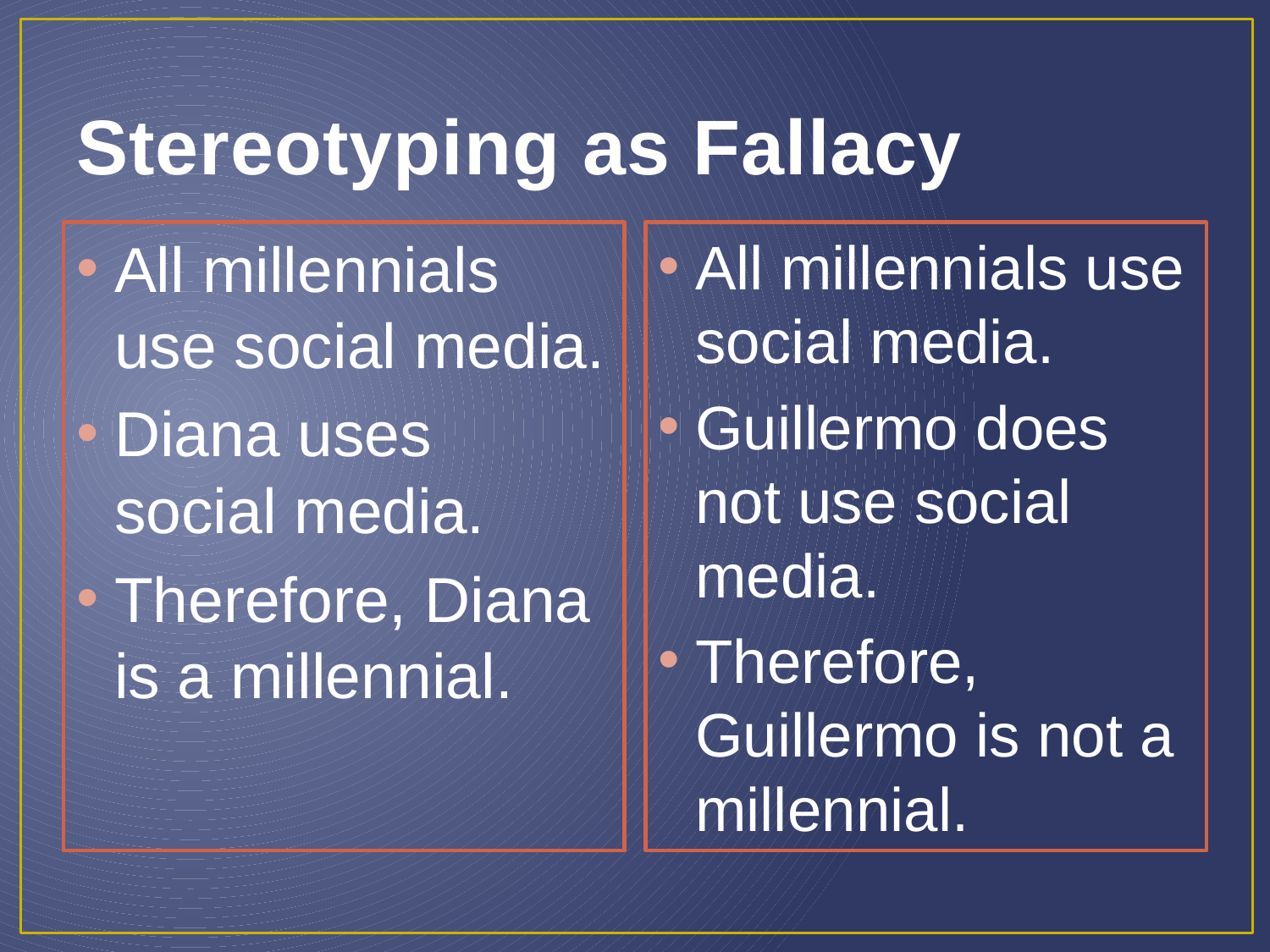

# Stereotyping as Fallacy
All millennials use social media.
Diana uses social media.
Therefore, Diana is a millennial.
All millennials use social media.
Guillermo does not use social media.
Therefore, Guillermo is not a millennial.